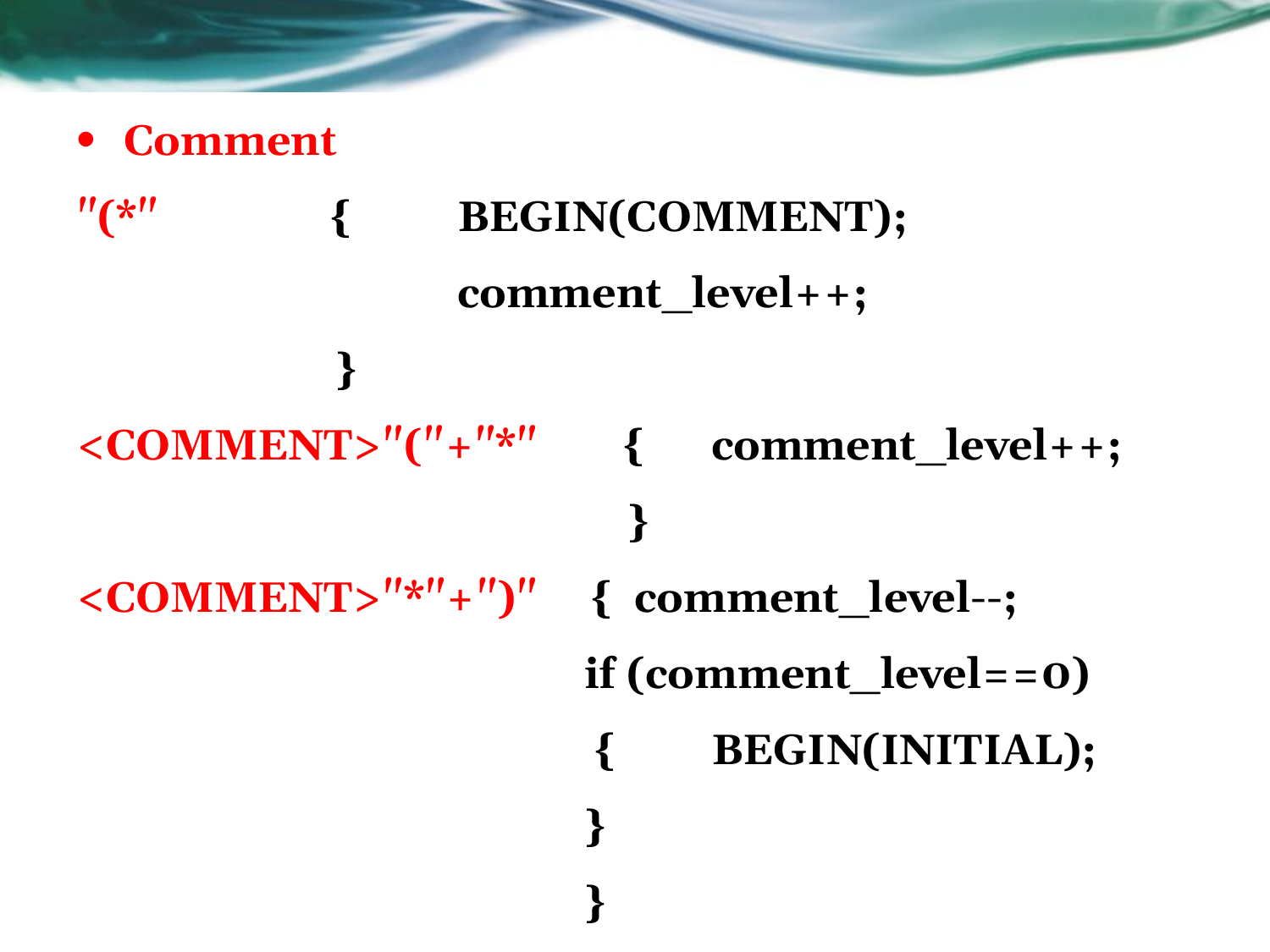

Comment
"(*"           	{ 	BEGIN(COMMENT);
                          	comment_level++;
                        }
<COMMENT>"("+"*"        {  	comment_level++;
                        		    }
<COMMENT>"*"+")"     {  comment_level--;
                           		if (comment_level==0)
                          		 {	BEGIN(INITIAL);
                           		}
                        		}